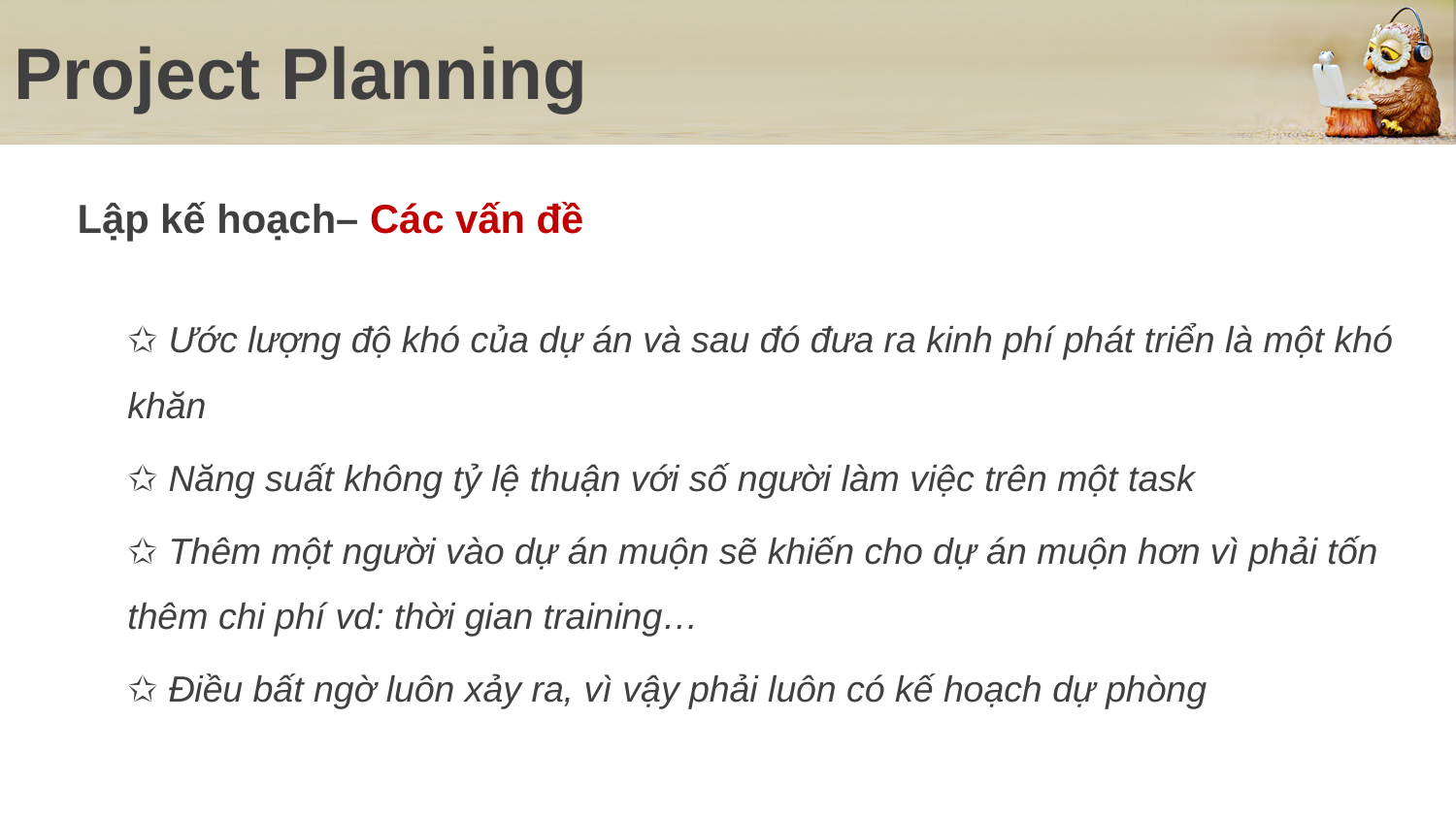

# Project Planning
Lập kế hoạch– Các vấn đề
✩ Ước lượng độ khó của dự án và sau đó đưa ra kinh phí phát triển là một khó khăn
✩ Năng suất không tỷ lệ thuận với số người làm việc trên một task
✩ Thêm một người vào dự án muộn sẽ khiến cho dự án muộn hơn vì phải tốn thêm chi phí vd: thời gian training…
✩ Điều bất ngờ luôn xảy ra, vì vậy phải luôn có kế hoạch dự phòng